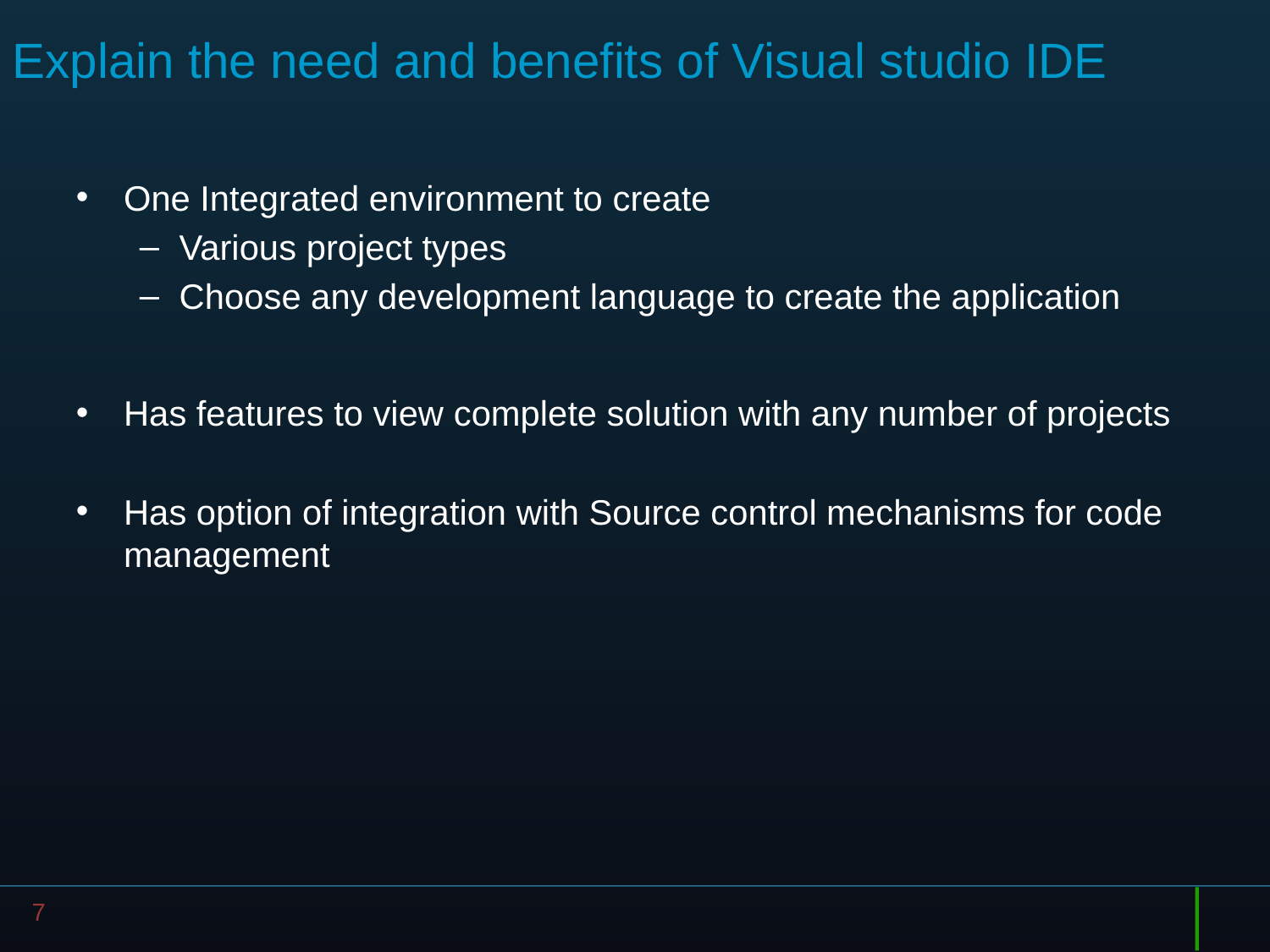

# Explain the need and benefits of Visual studio IDE
One Integrated environment to create
Various project types
Choose any development language to create the application

Has features to view complete solution with any number of projects

Has option of integration with Source control mechanisms for code management
7